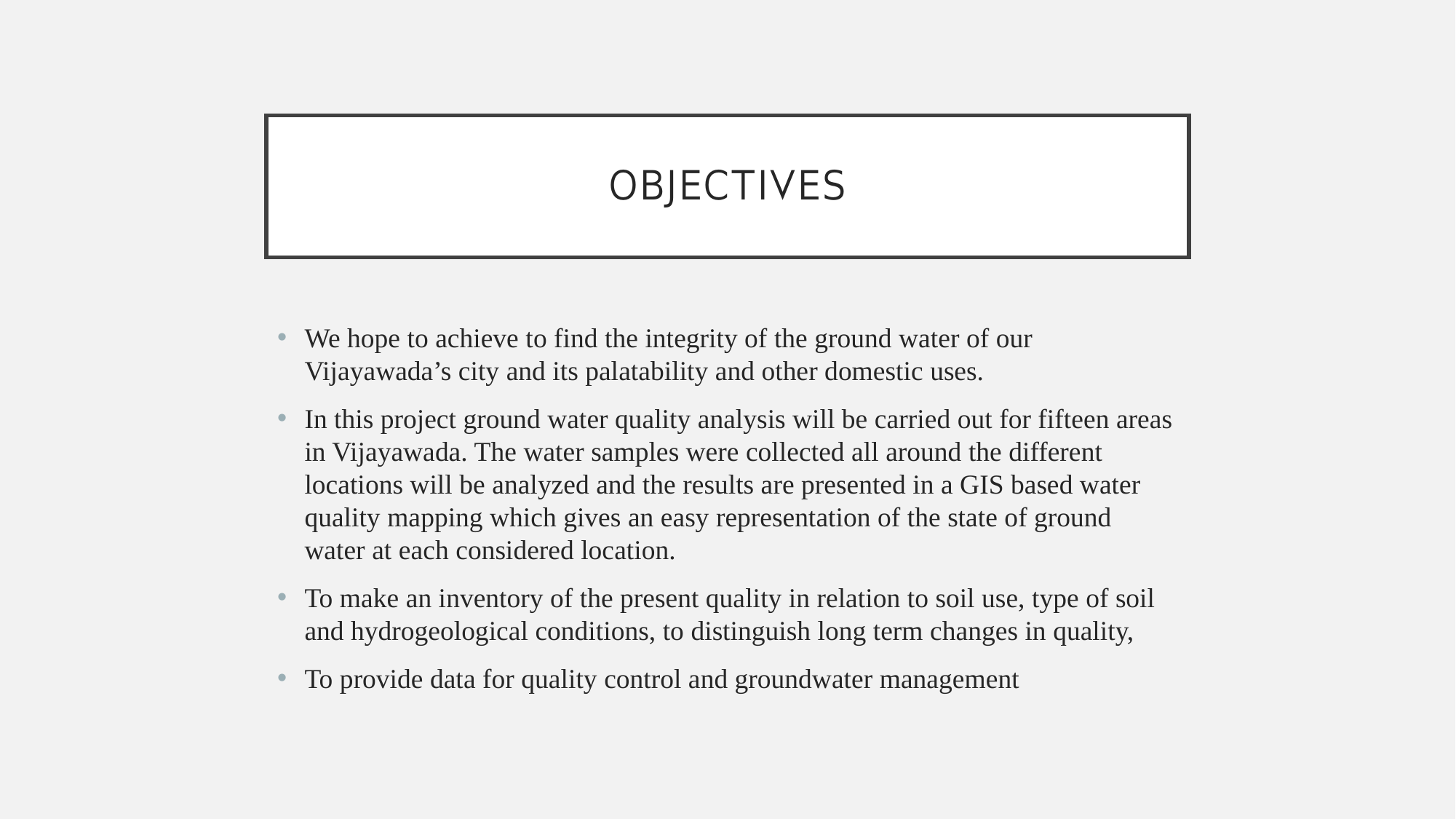

# OBJECTIVES
We hope to achieve to find the integrity of the ground water of our Vijayawada’s city and its palatability and other domestic uses.
In this project ground water quality analysis will be carried out for fifteen areas in Vijayawada. The water samples were collected all around the different locations will be analyzed and the results are presented in a GIS based water quality mapping which gives an easy representation of the state of ground water at each considered location.
To make an inventory of the present quality in relation to soil use, type of soil and hydrogeological conditions, to distinguish long term changes in quality,
To provide data for quality control and groundwater management